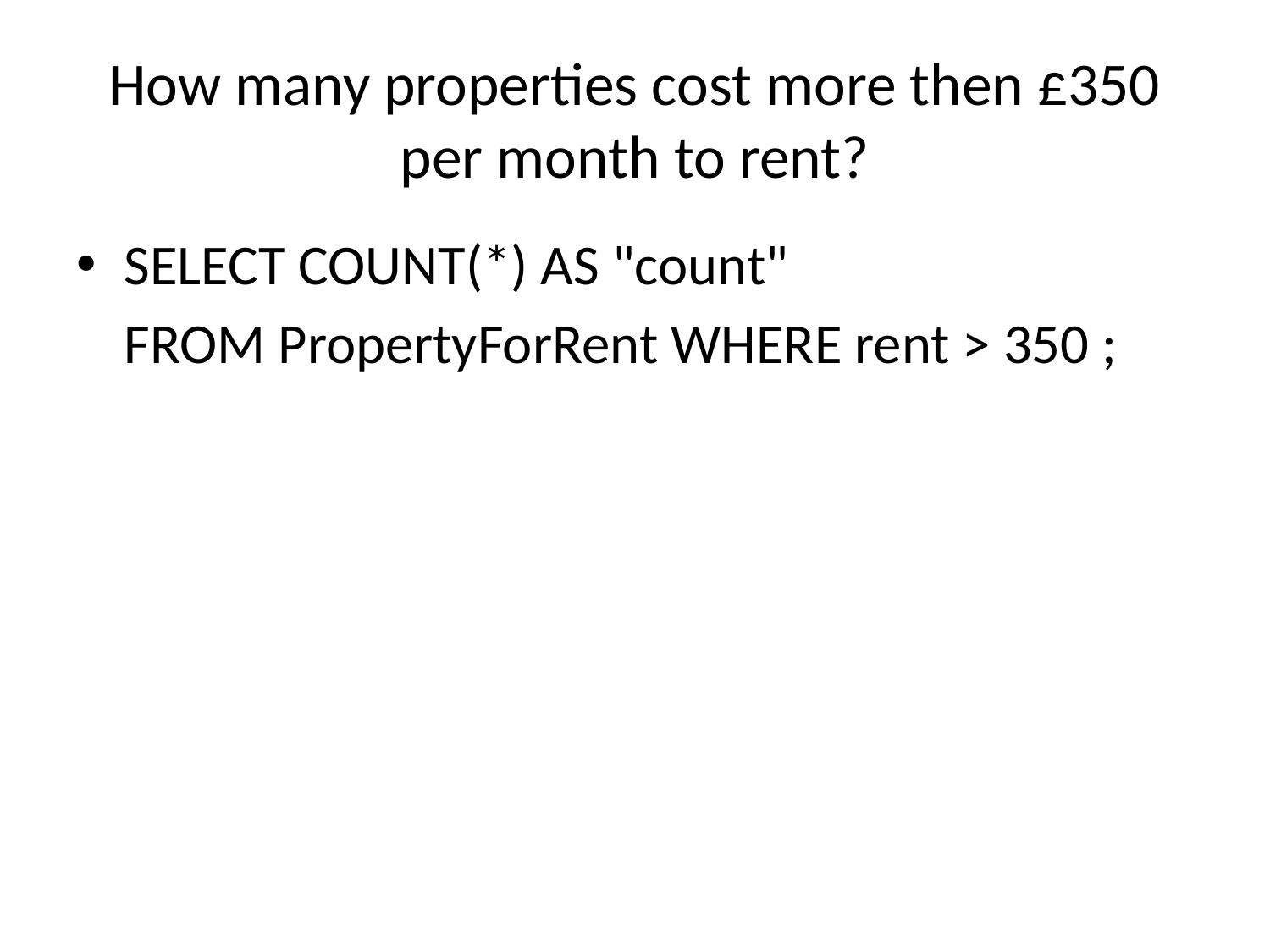

# How many properties cost more then £350 per month to rent?
SELECT COUNT(*) AS "count"
	FROM PropertyForRent WHERE rent > 350 ;